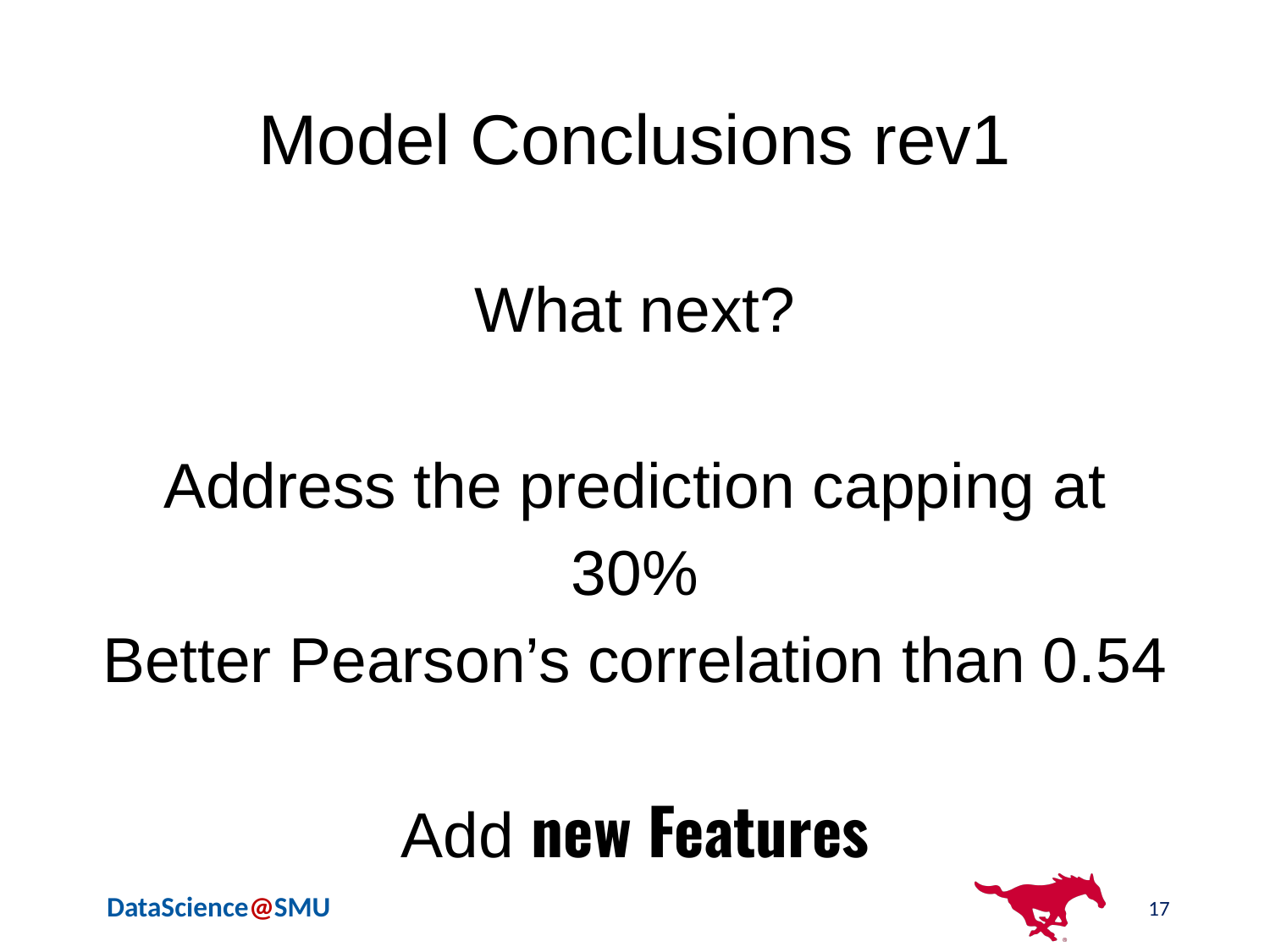

Model Conclusions rev1
What next?

Address the prediction capping at 30%
Better Pearson’s correlation than 0.54

Add new Features

17